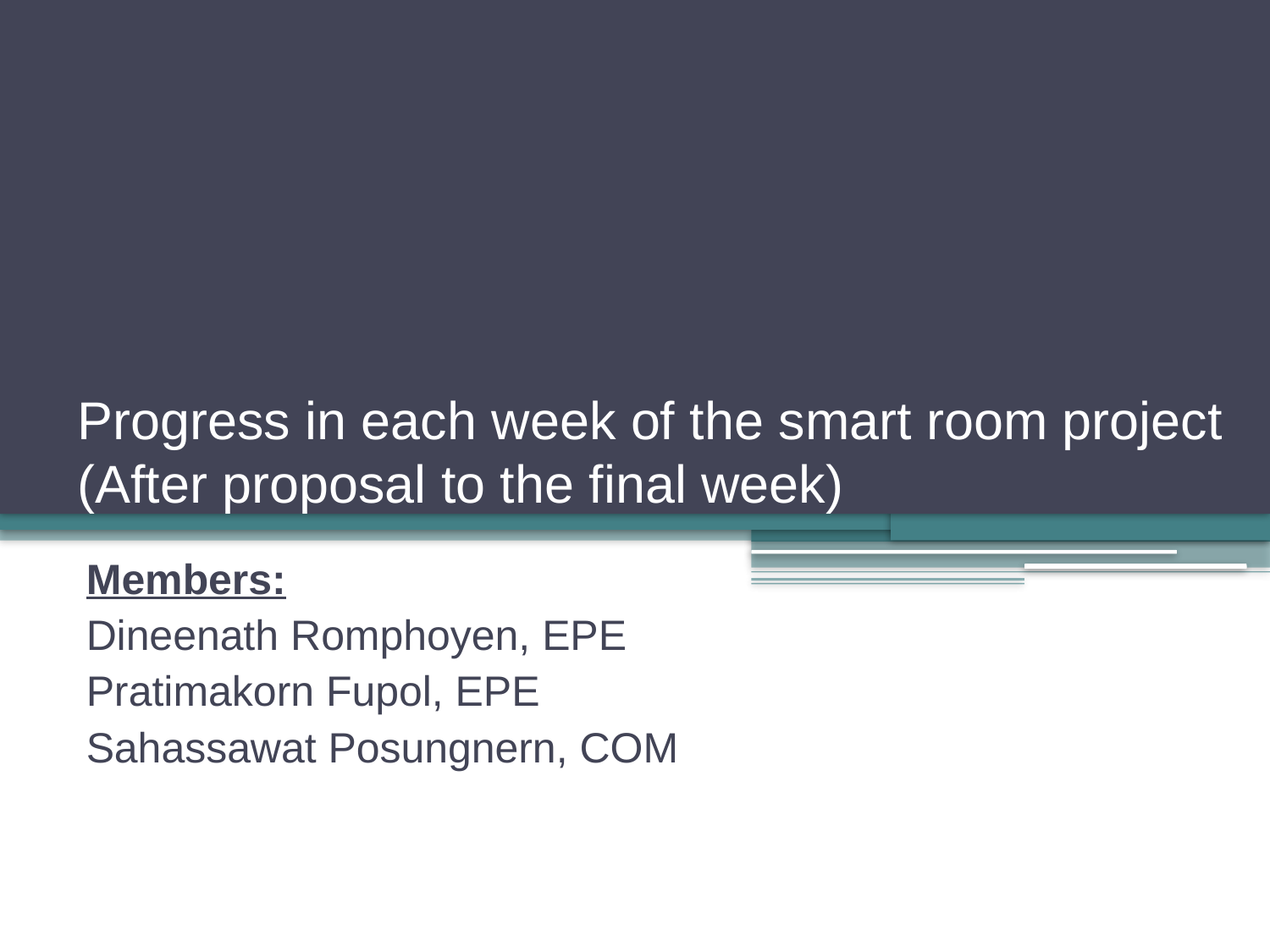

# Progress in each week of the smart room project (After proposal to the final week)
Members:
Dineenath Romphoyen, EPE
Pratimakorn Fupol, EPE
Sahassawat Posungnern, COM